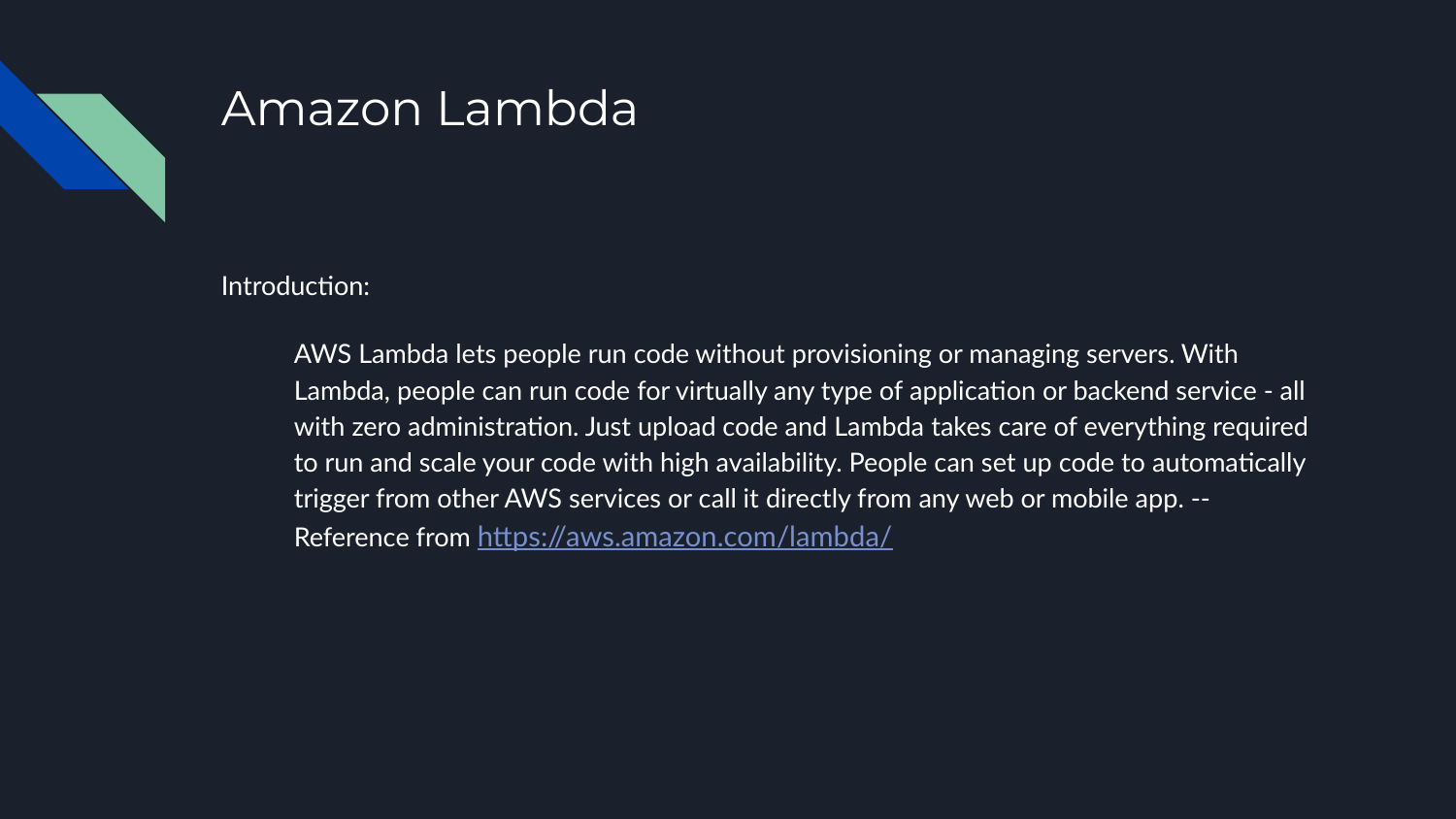

# Amazon Lambda
Introduction:
AWS Lambda lets people run code without provisioning or managing servers. With Lambda, people can run code for virtually any type of application or backend service - all with zero administration. Just upload code and Lambda takes care of everything required to run and scale your code with high availability. People can set up code to automatically trigger from other AWS services or call it directly from any web or mobile app. -- Reference from https://aws.amazon.com/lambda/